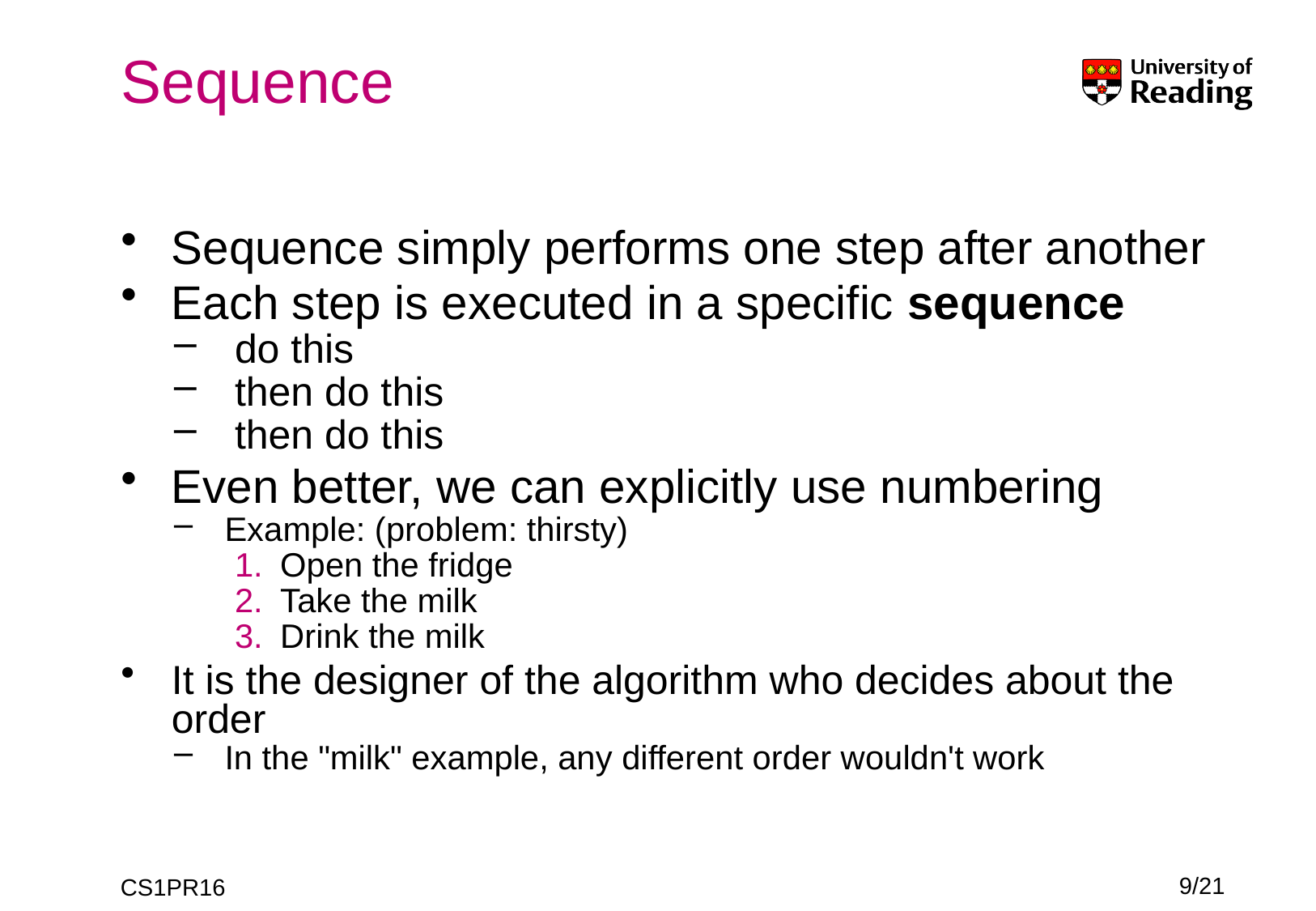

# Sequence
Sequence simply performs one step after another
Each step is executed in a specific sequence
do this
then do this
then do this
Even better, we can explicitly use numbering
Example: (problem: thirsty)
Open the fridge
Take the milk
Drink the milk
It is the designer of the algorithm who decides about the order
In the "milk" example, any different order wouldn't work